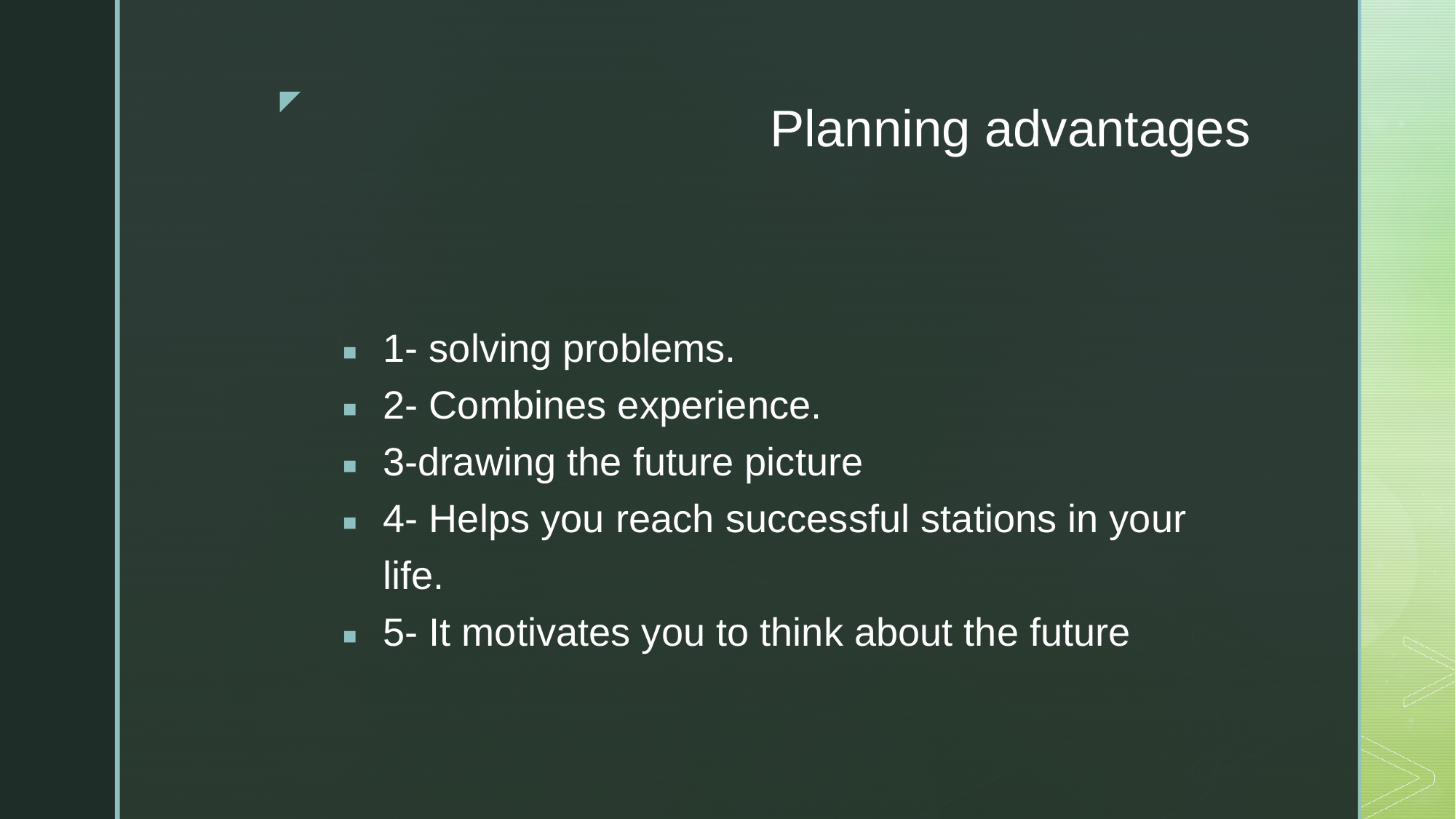

# Planning advantages
1- solving problems.
2- Combines experience.
3-drawing the future picture
4- Helps you reach successful stations in your life.
5- It motivates you to think about the future